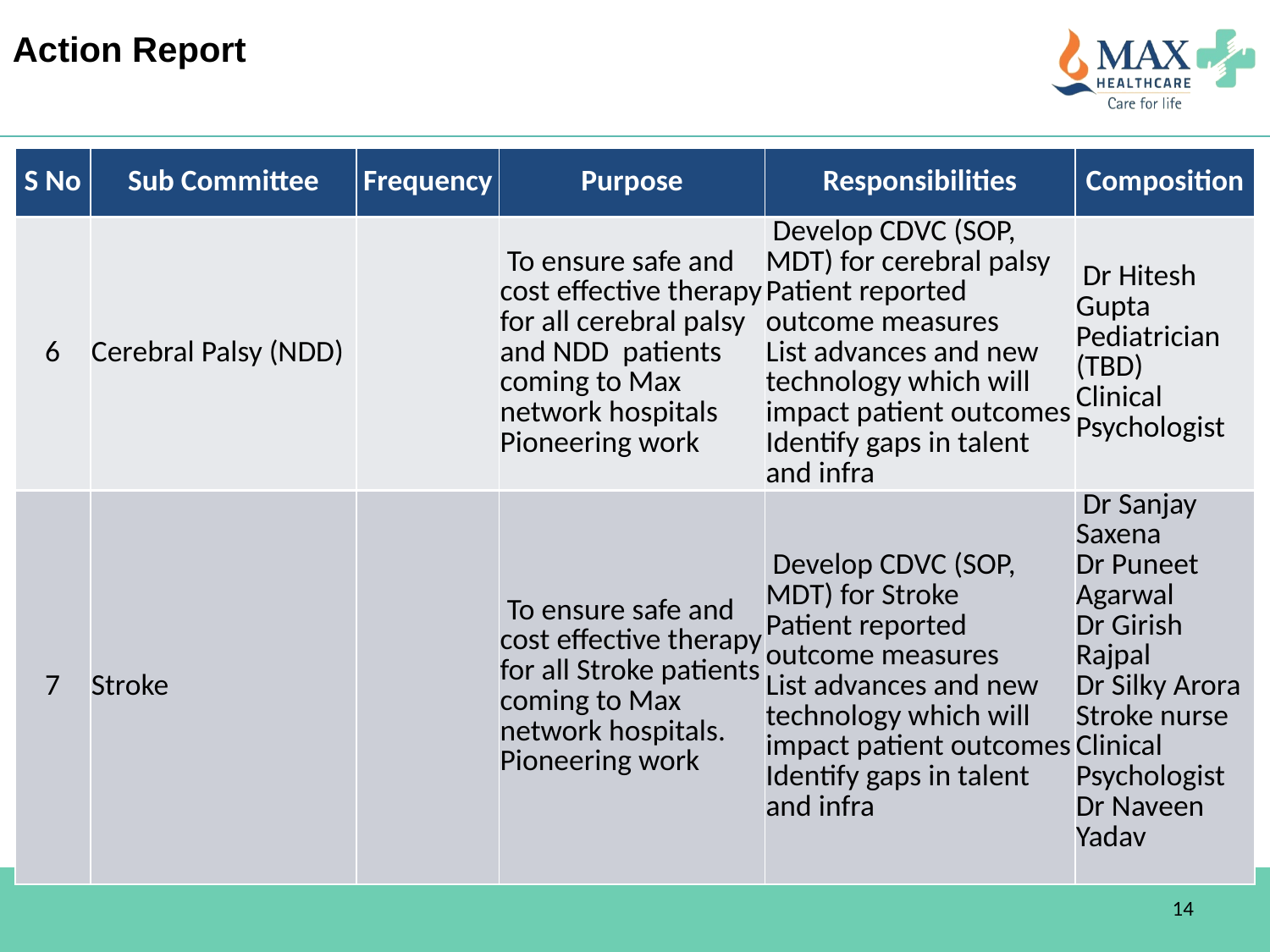

Action Report
| S No | Sub Committee | Frequency | Purpose | Responsibilities | Composition |
| --- | --- | --- | --- | --- | --- |
| 6 | Cerebral Palsy (NDD) |  | To ensure safe and cost effective therapy for all cerebral palsy and NDD patients coming to Max network hospitals Pioneering work | Develop CDVC (SOP, MDT) for cerebral palsy Patient reported outcome measures List advances and new technology which will impact patient outcomes Identify gaps in talent and infra | Dr Hitesh Gupta Pediatrician (TBD) Clinical Psychologist |
| 7 | Stroke |  | To ensure safe and cost effective therapy for all Stroke patients coming to Max network hospitals. Pioneering work | Develop CDVC (SOP, MDT) for Stroke Patient reported outcome measures List advances and new technology which will impact patient outcomes Identify gaps in talent and infra | Dr Sanjay Saxena Dr Puneet Agarwal Dr Girish Rajpal Dr Silky Arora Stroke nurse Clinical Psychologist Dr Naveen Yadav |
14